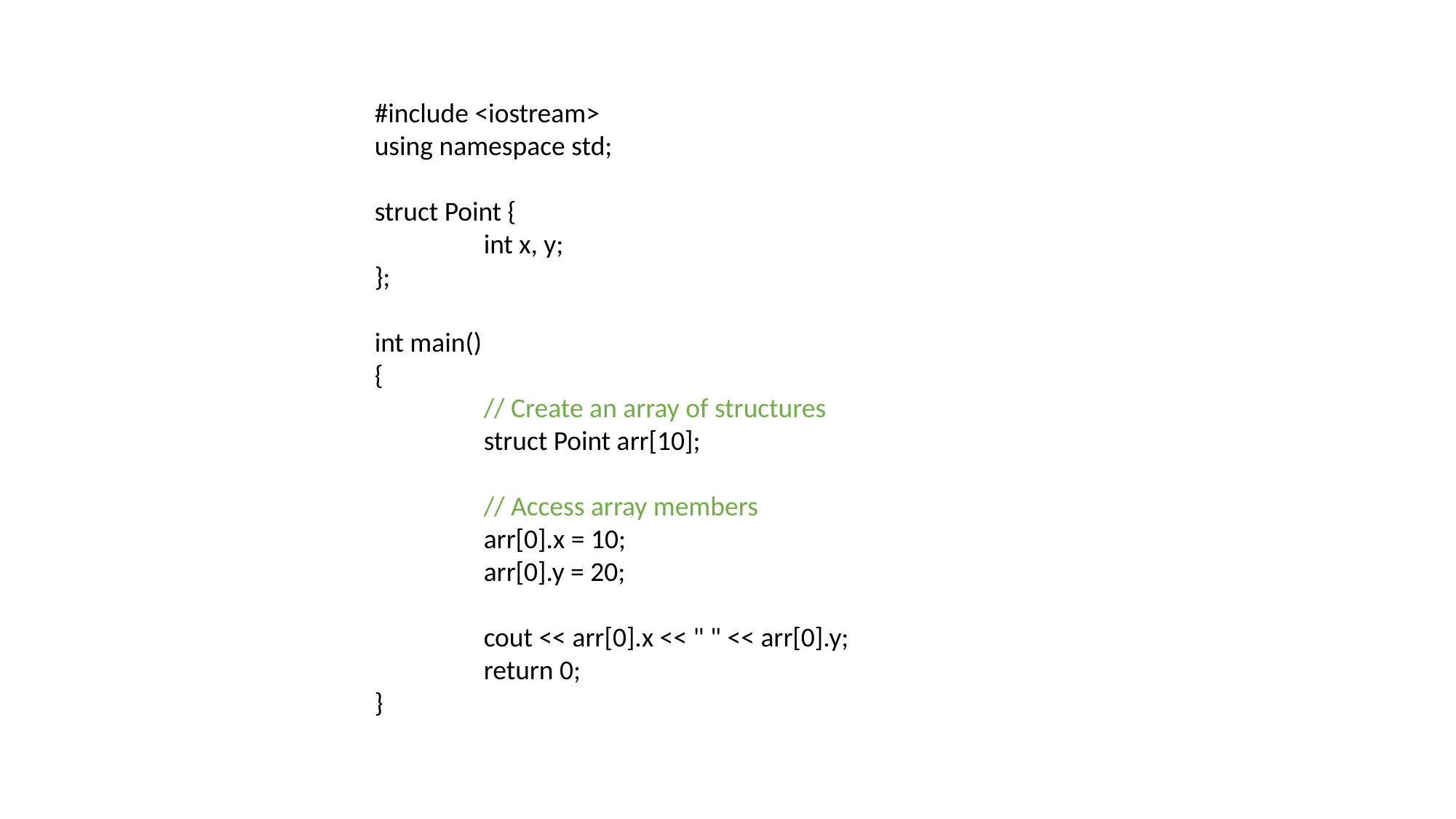

#include <iostream>
using namespace std;

struct Point {
	int x, y;
};

int main()
{
	// Create an array of structures
	struct Point arr[10];

	// Access array members
	arr[0].x = 10;
	arr[0].y = 20;

	cout << arr[0].x << " " << arr[0].y;
	return 0;
}